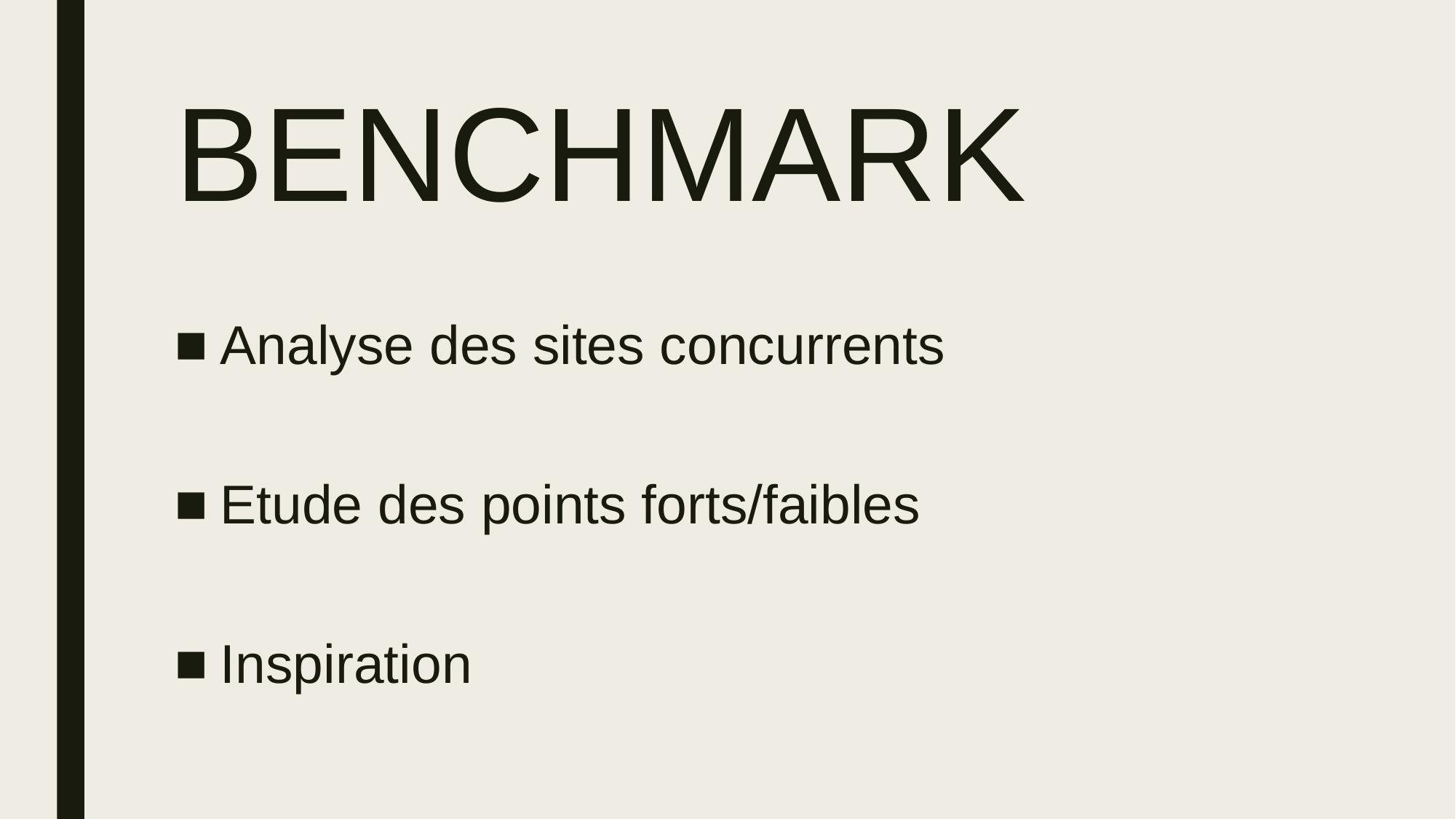

# BENCHMARK
Analyse des sites concurrents

Etude des points forts/faibles

Inspiration